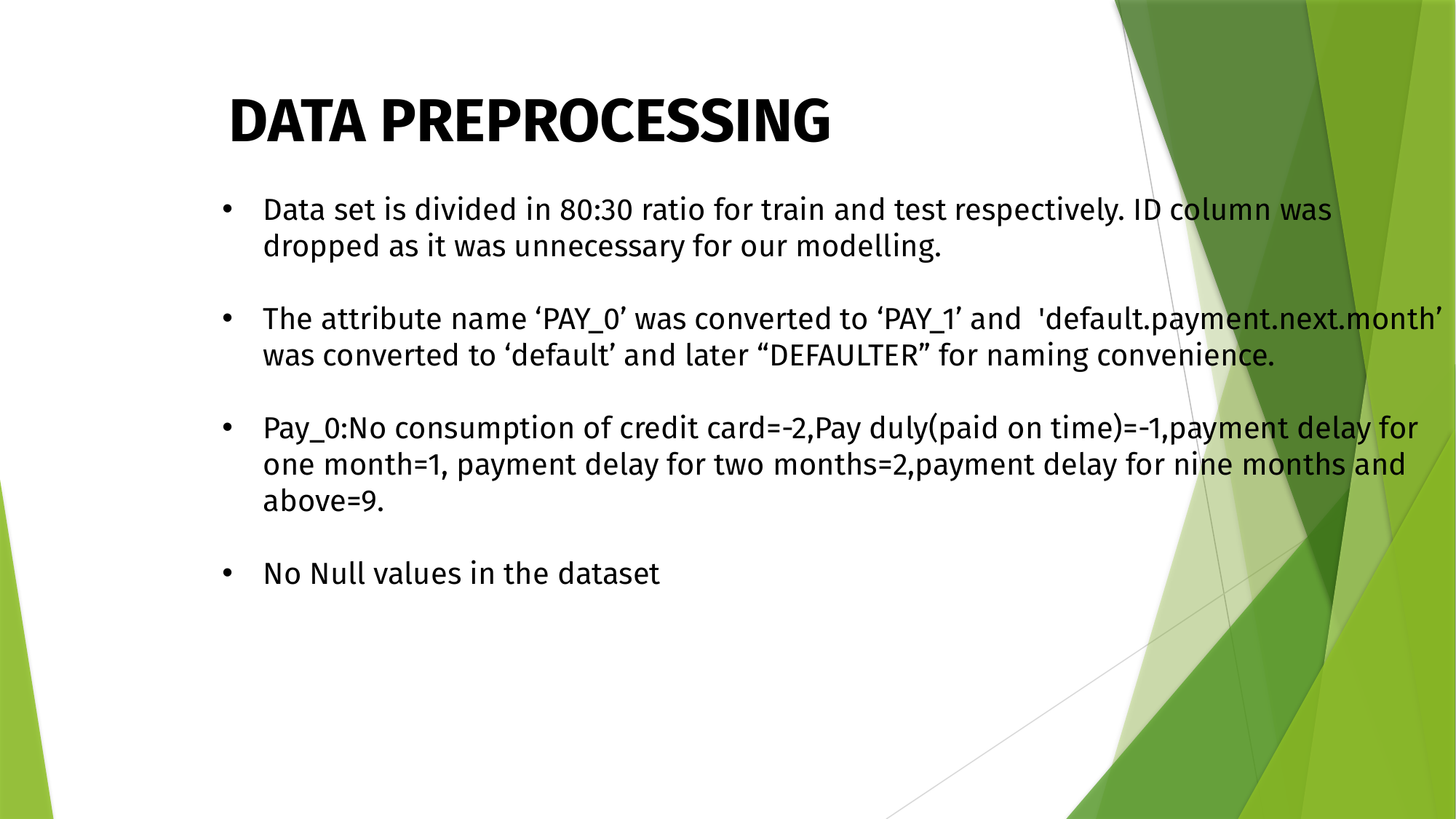

DATA PREPROCESSING

Data set is divided in 80:30 ratio for train and test respectively. ID column was dropped as it was unnecessary for our modelling.

The attribute name ‘PAY_0’ was converted to ‘PAY_1’ and  'default.payment.next.month’ was converted to ‘default’ and later “DEFAULTER” for naming convenience.

Pay_0:No consumption of credit card=-2,Pay duly(paid on time)=-1,payment delay for one month=1, payment delay for two months=2,payment delay for nine months and above=9.

No Null values in the dataset